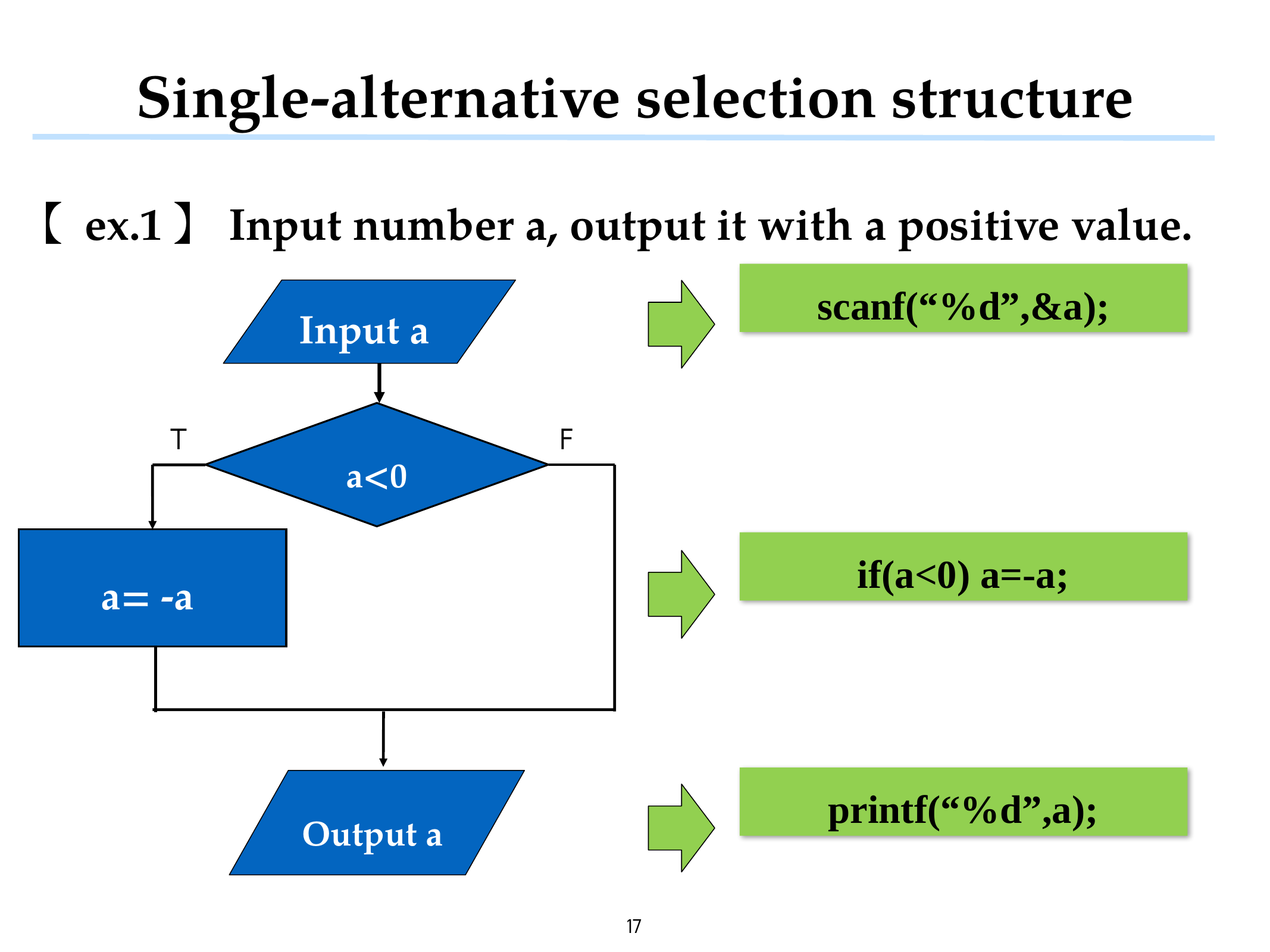

# Single-alternative selection structure
【 ex.1】Input number a, output it with a positive value.
scanf(“%d”,&a);

Input a

T
F
a<0

a= -a

T
F
if(a<0) a=-a;

printf(“%d”,a);

Output a
17